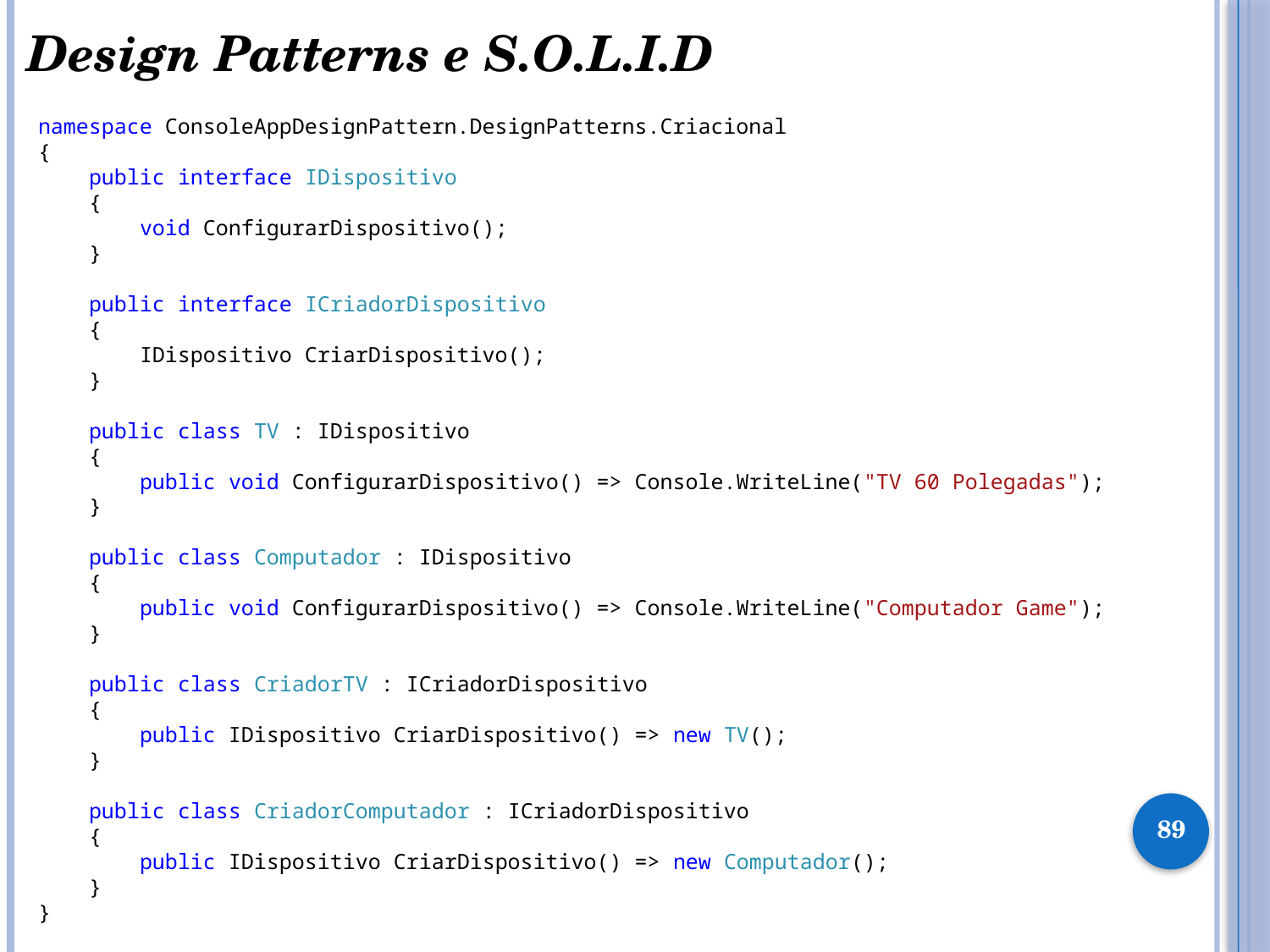

Design Patterns e S.O.L.I.D
namespace ConsoleAppDesignPattern.DesignPatterns.Criacional
{
    public interface IDispositivo
    {
        void ConfigurarDispositivo();
    }

    public interface ICriadorDispositivo
    {
        IDispositivo CriarDispositivo();
    }

    public class TV : IDispositivo
    {
        public void ConfigurarDispositivo() => Console.WriteLine("TV 60 Polegadas");
    }

    public class Computador : IDispositivo
    {
        public void ConfigurarDispositivo() => Console.WriteLine("Computador Game");
    }

    public class CriadorTV : ICriadorDispositivo
    {
        public IDispositivo CriarDispositivo() => new TV();
    }

    public class CriadorComputador : ICriadorDispositivo
    {
        public IDispositivo CriarDispositivo() => new Computador();
    }
}

89